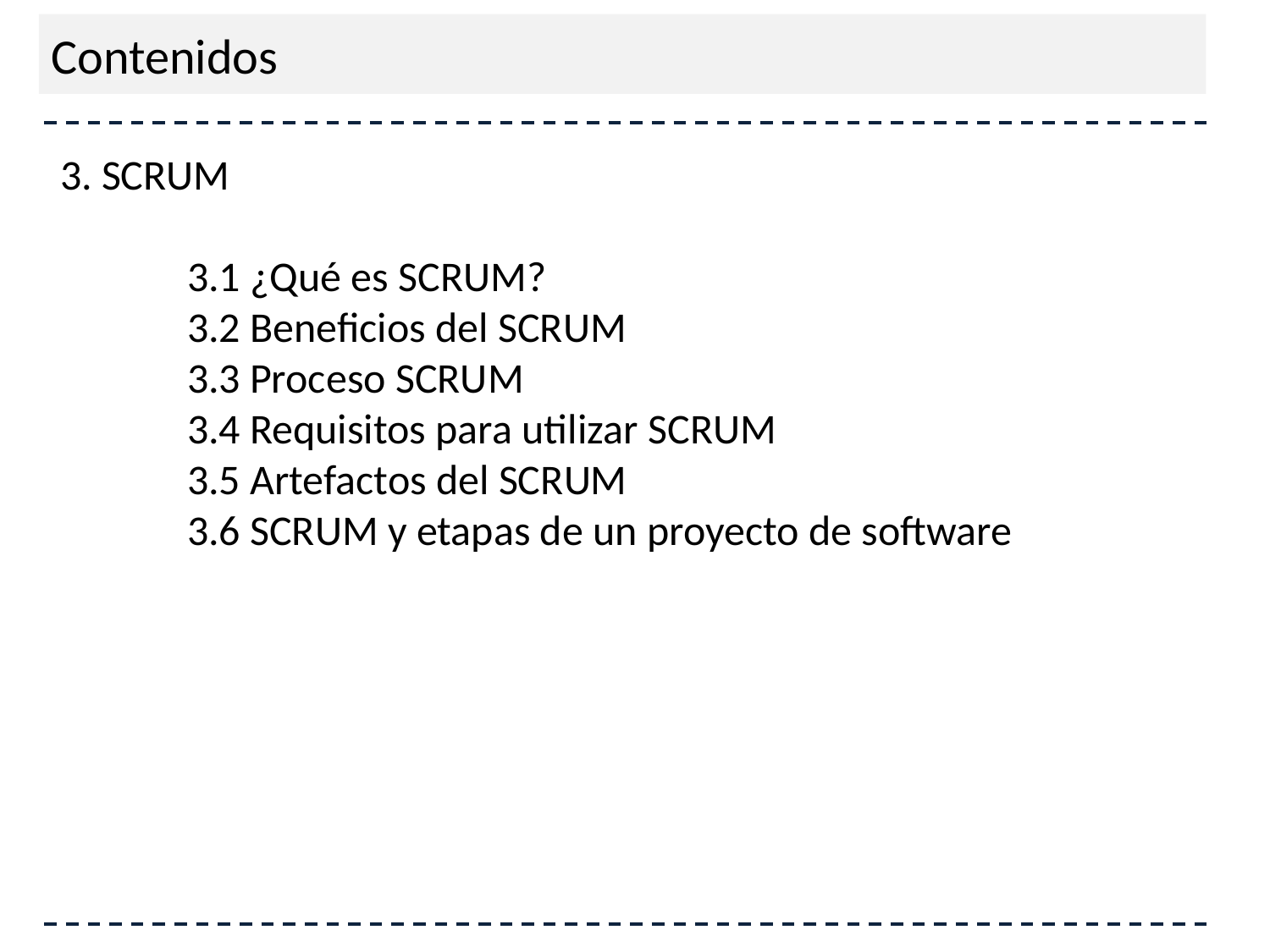

# Contenidos

3. SCRUM

	3.1 ¿Qué es SCRUM?
	3.2 Beneficios del SCRUM
	3.3 Proceso SCRUM
	3.4 Requisitos para utilizar SCRUM
	3.5 Artefactos del SCRUM
	3.6 SCRUM y etapas de un proyecto de software